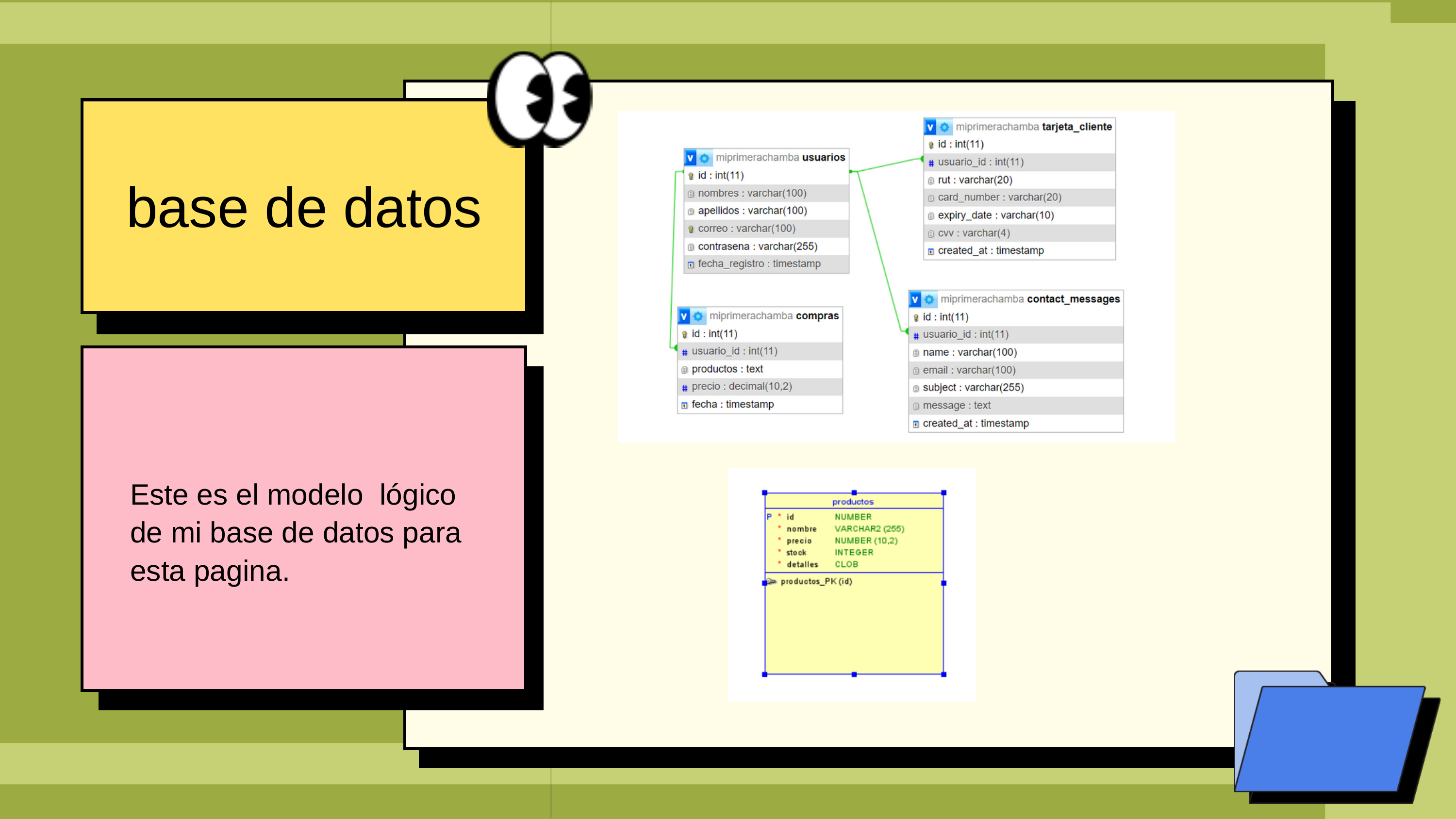

base de datos

Este es el modelo  lógico de mi base de datos para esta pagina.